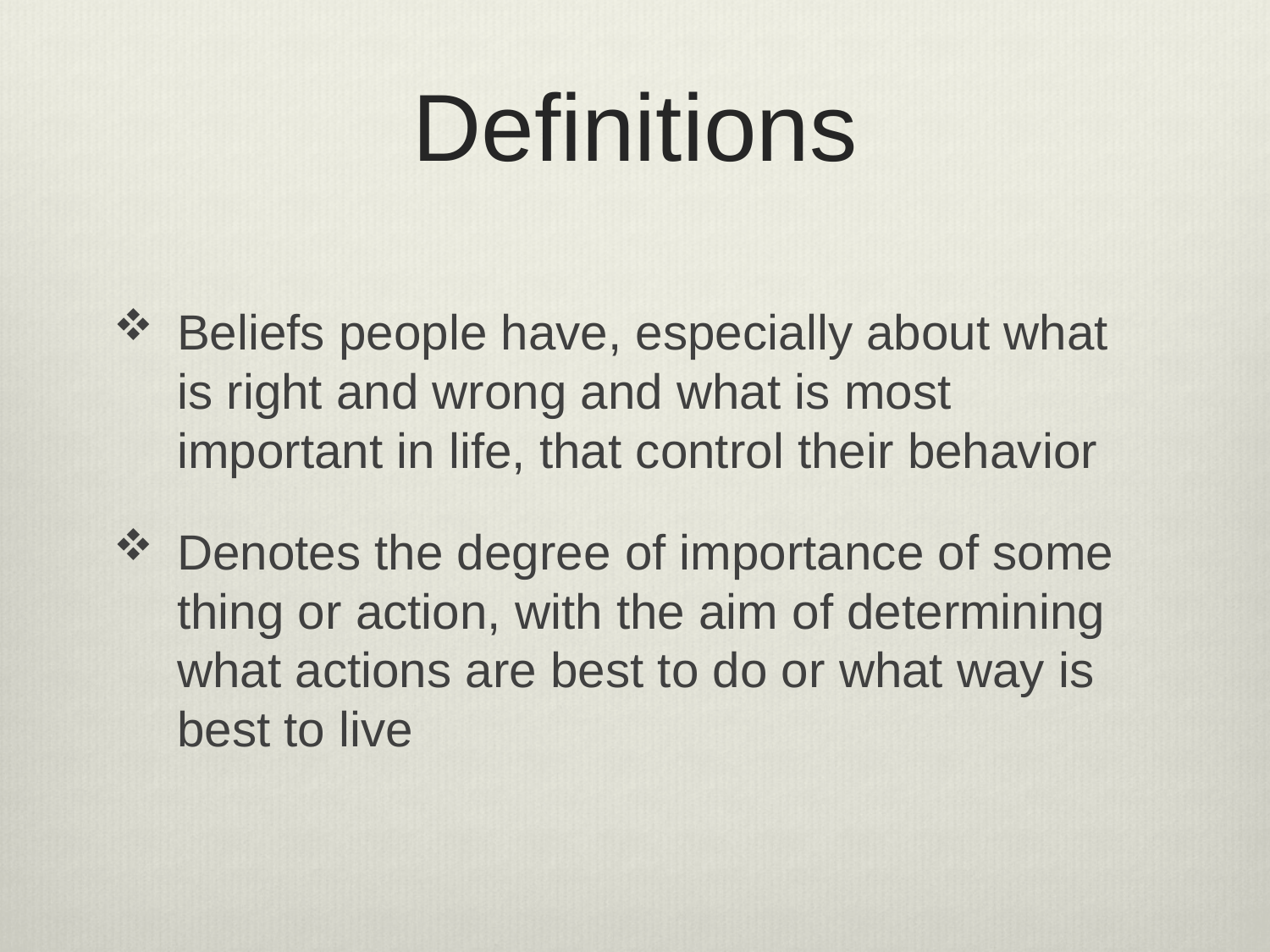

# Definitions
Beliefs people have, especially about what is right and wrong and what is most important in life, that control their behavior
Denotes the degree of importance of some thing or action, with the aim of determining what actions are best to do or what way is best to live